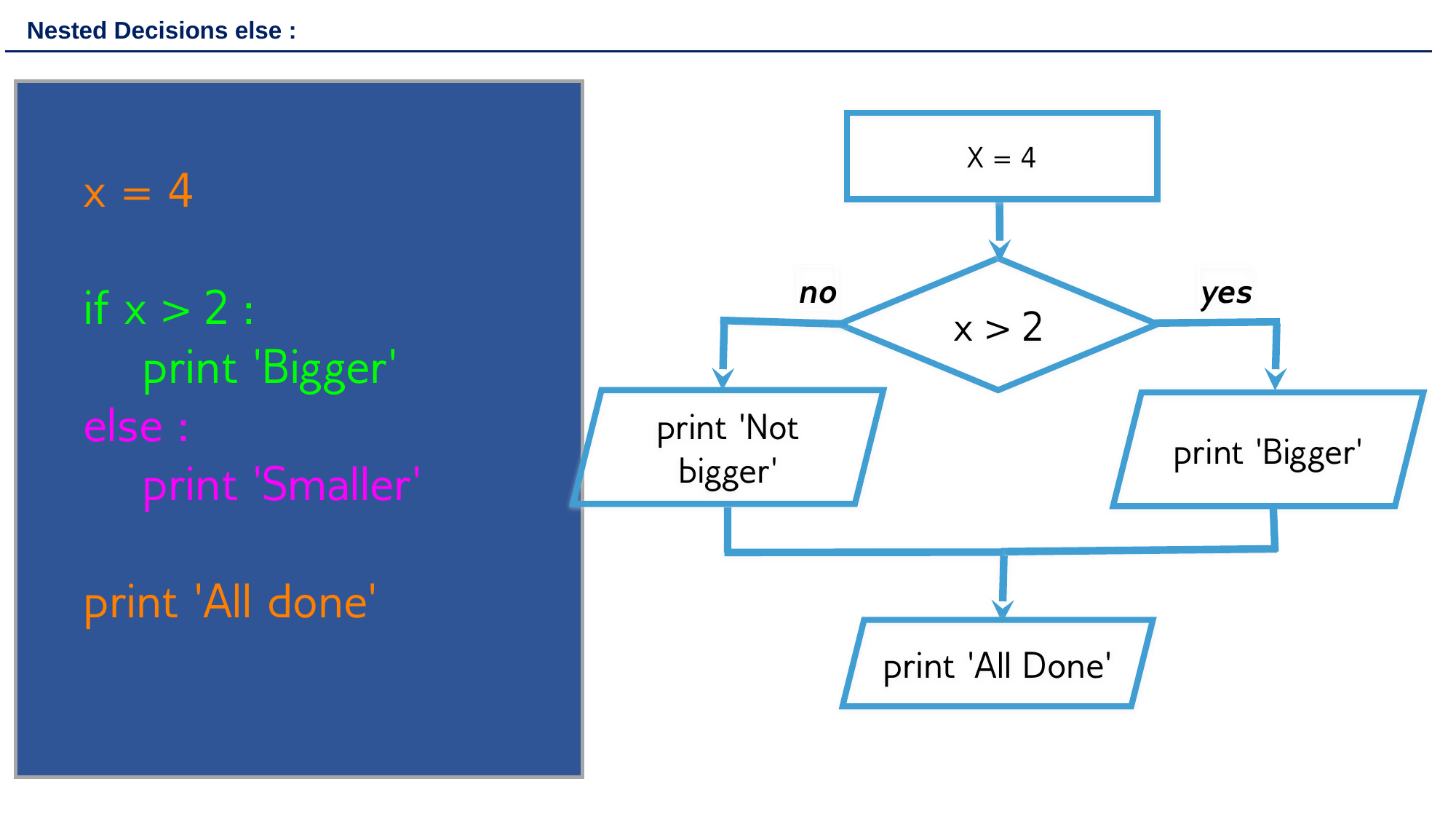

Nested Decisions else :

X = 4
x = 4

if x > 2 :
    print 'Bigger'
else :
    print 'Smaller'

print 'All done'

x > 2
no
yes

print 'Not bigger'
print 'Bigger'

print 'All Done'